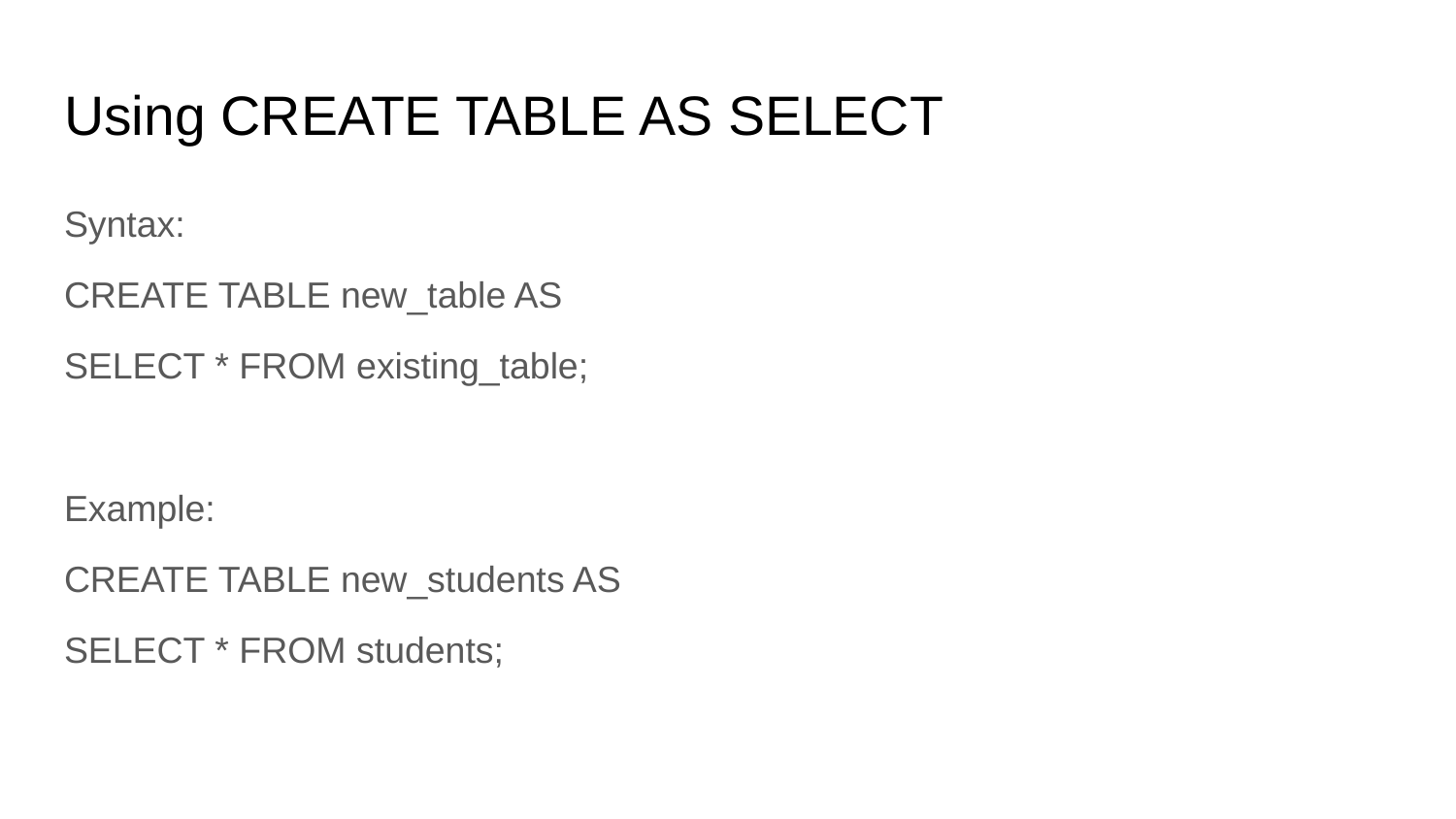

# Using CREATE TABLE AS SELECT
Syntax:
CREATE TABLE new_table AS
SELECT * FROM existing_table;

Example:
CREATE TABLE new_students AS
SELECT * FROM students;